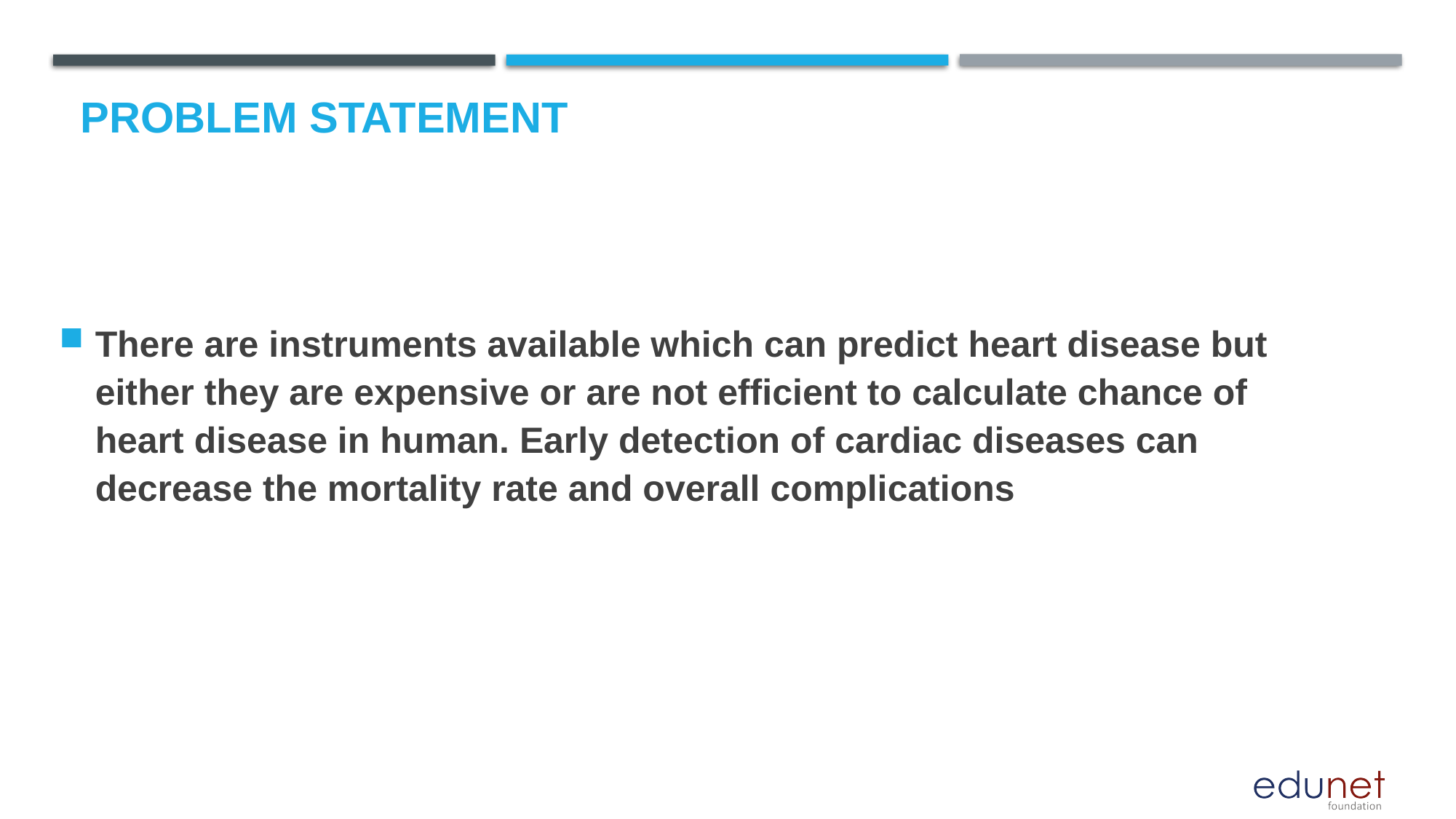

# Problem Statement
There are instruments available which can predict heart disease but either they are expensive or are not efficient to calculate chance of heart disease in human. Early detection of cardiac diseases can decrease the mortality rate and overall complications